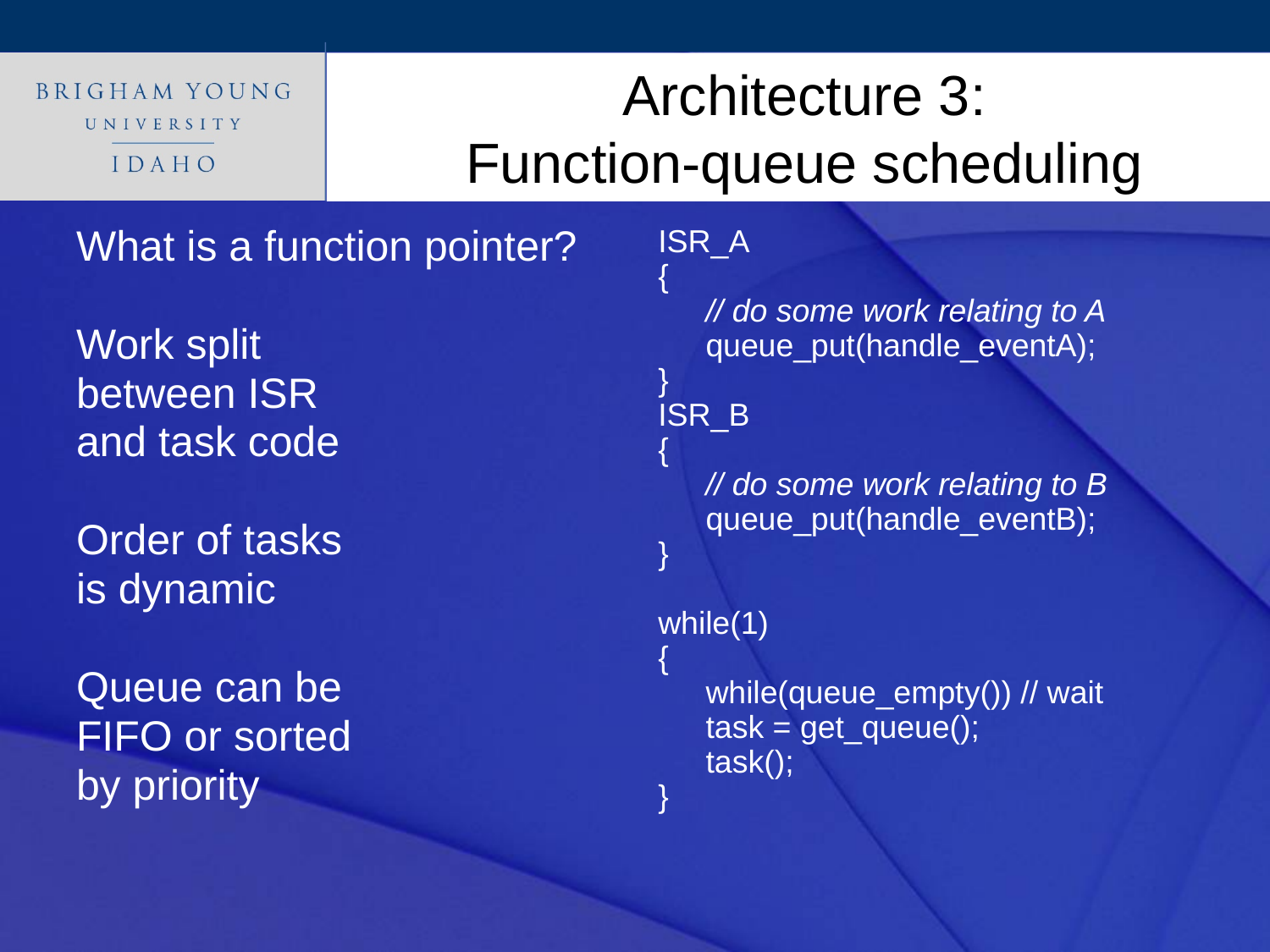

# Architecture 3: Function-queue scheduling
What is a function pointer?

Work split
between ISR
and task code

Order of tasks
is dynamic

Queue can be
FIFO or sorted
by priority
ISR_A
{
	// do some work relating to A
	queue_put(handle_eventA);
}
ISR_B
{
	// do some work relating to B
	queue_put(handle_eventB);
}

while(1)
{
	while(queue_empty()) // wait
	task = get_queue();
	task();
}